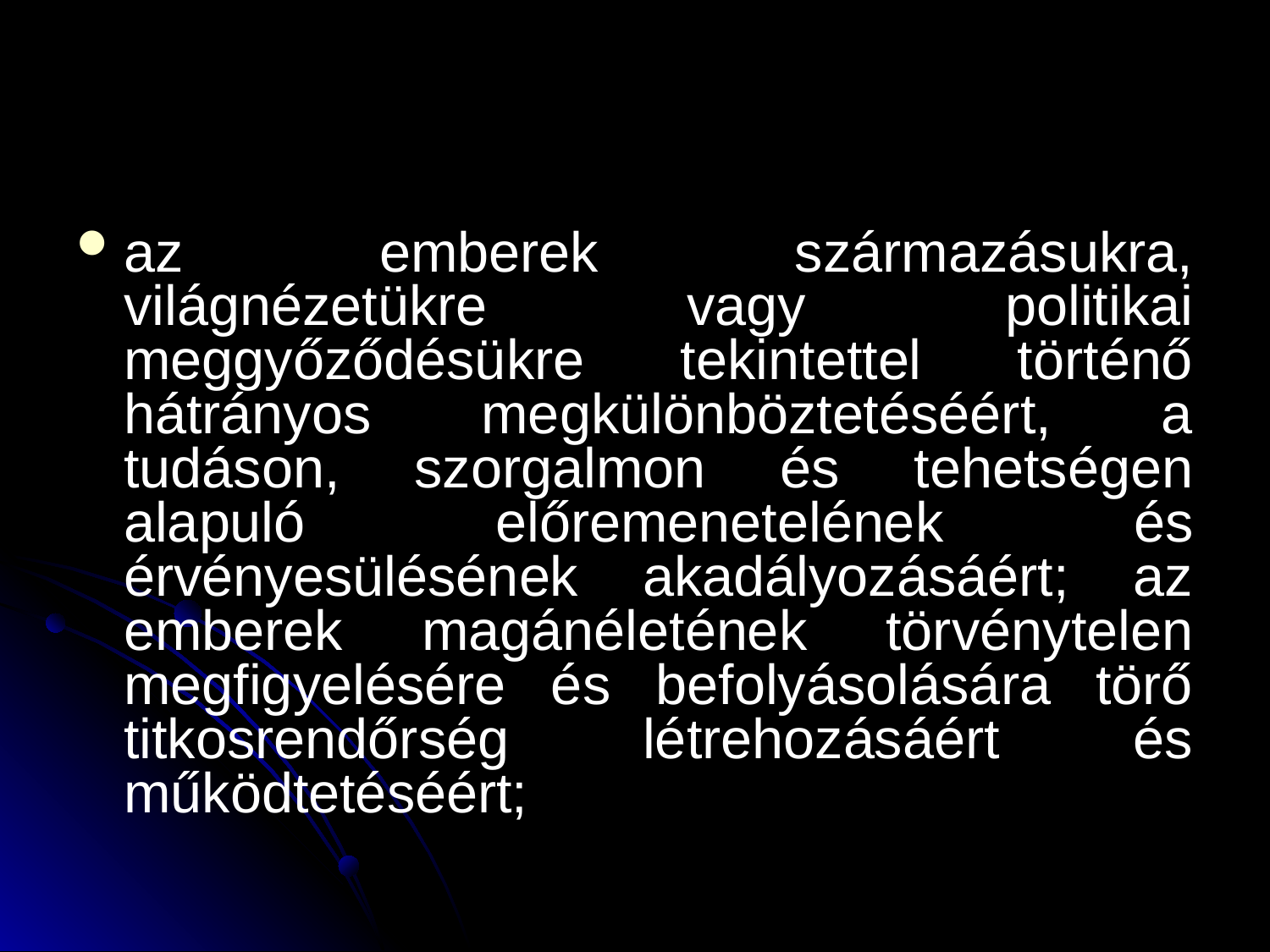

#
az emberek származásukra, világnézetükre vagy politikai meggyőződésükre tekintettel történő hátrányos megkülönböztetéséért, a tudáson, szorgalmon és tehetségen alapuló előremenetelének és érvényesülésének akadályozásáért; az emberek magánéletének törvénytelen megfigyelésére és befolyásolására törő titkosrendőrség létrehozásáért és működtetéséért;